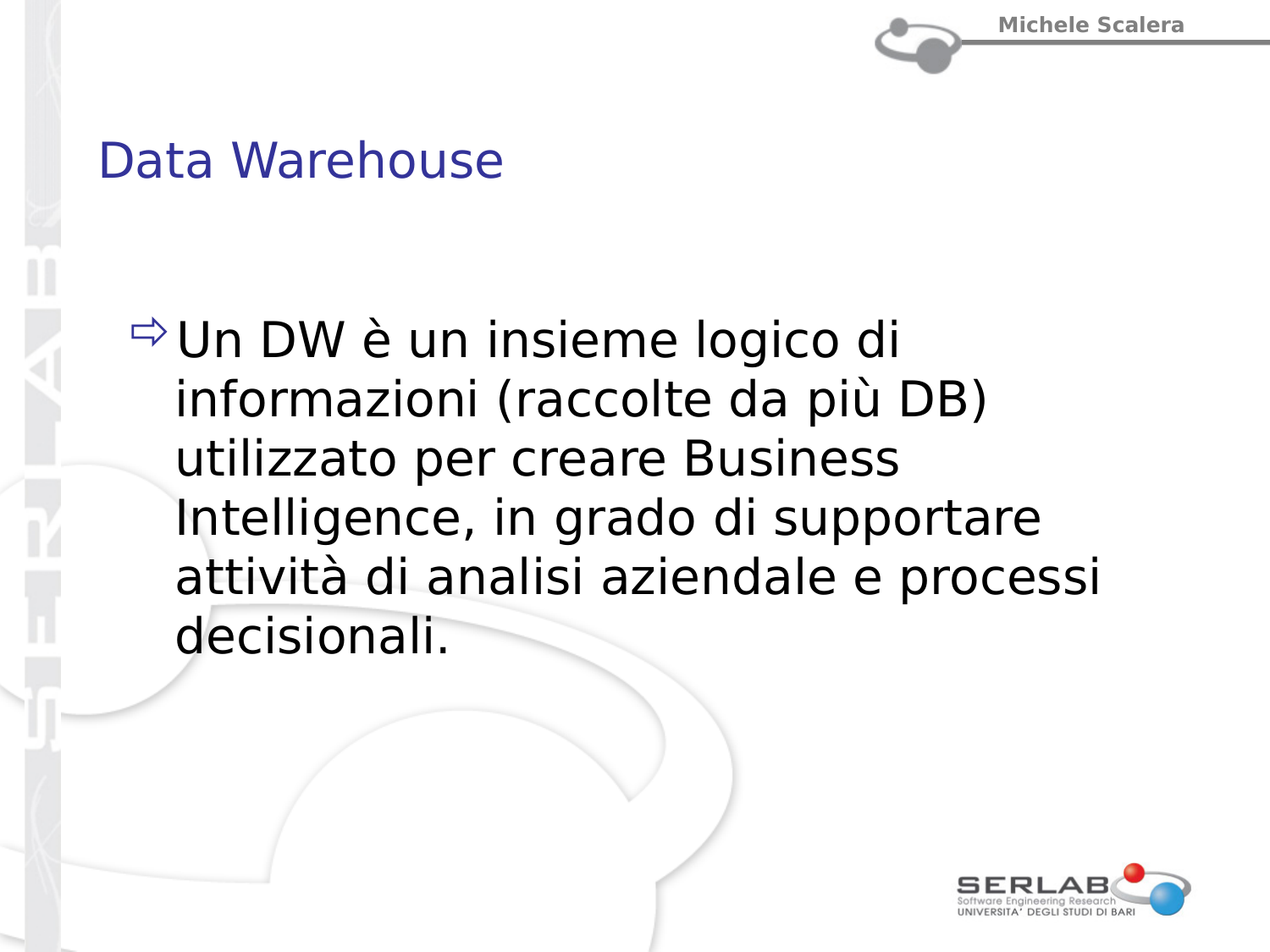

# Data Warehouse

Un DW è un insieme logico di informazioni (raccolte da più DB) utilizzato per creare Business Intelligence, in grado di supportare attività di analisi aziendale e processi decisionali.
prof. Michele Scalera